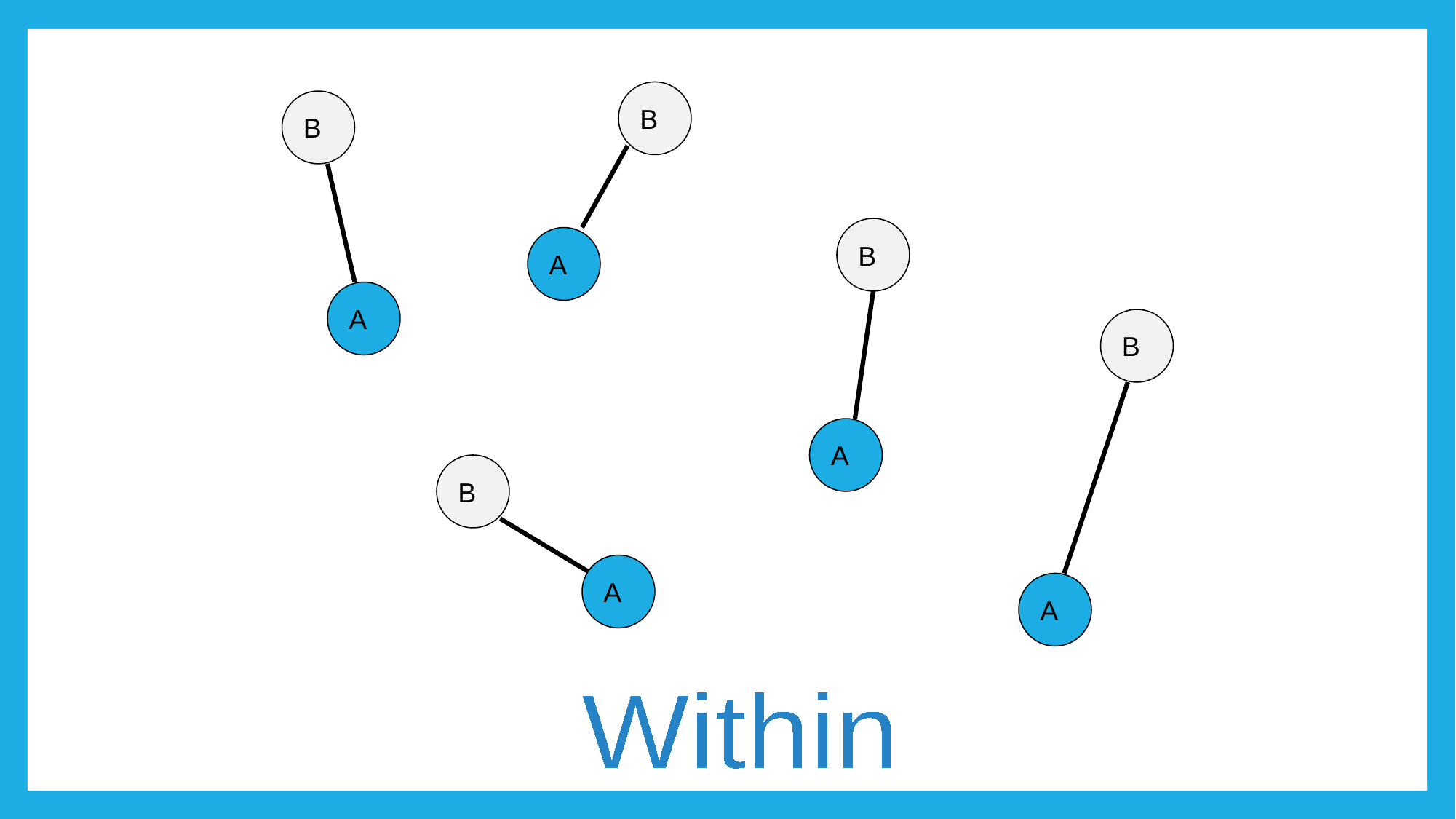

B
B

B
A
A

B

A
B

A
A
Within